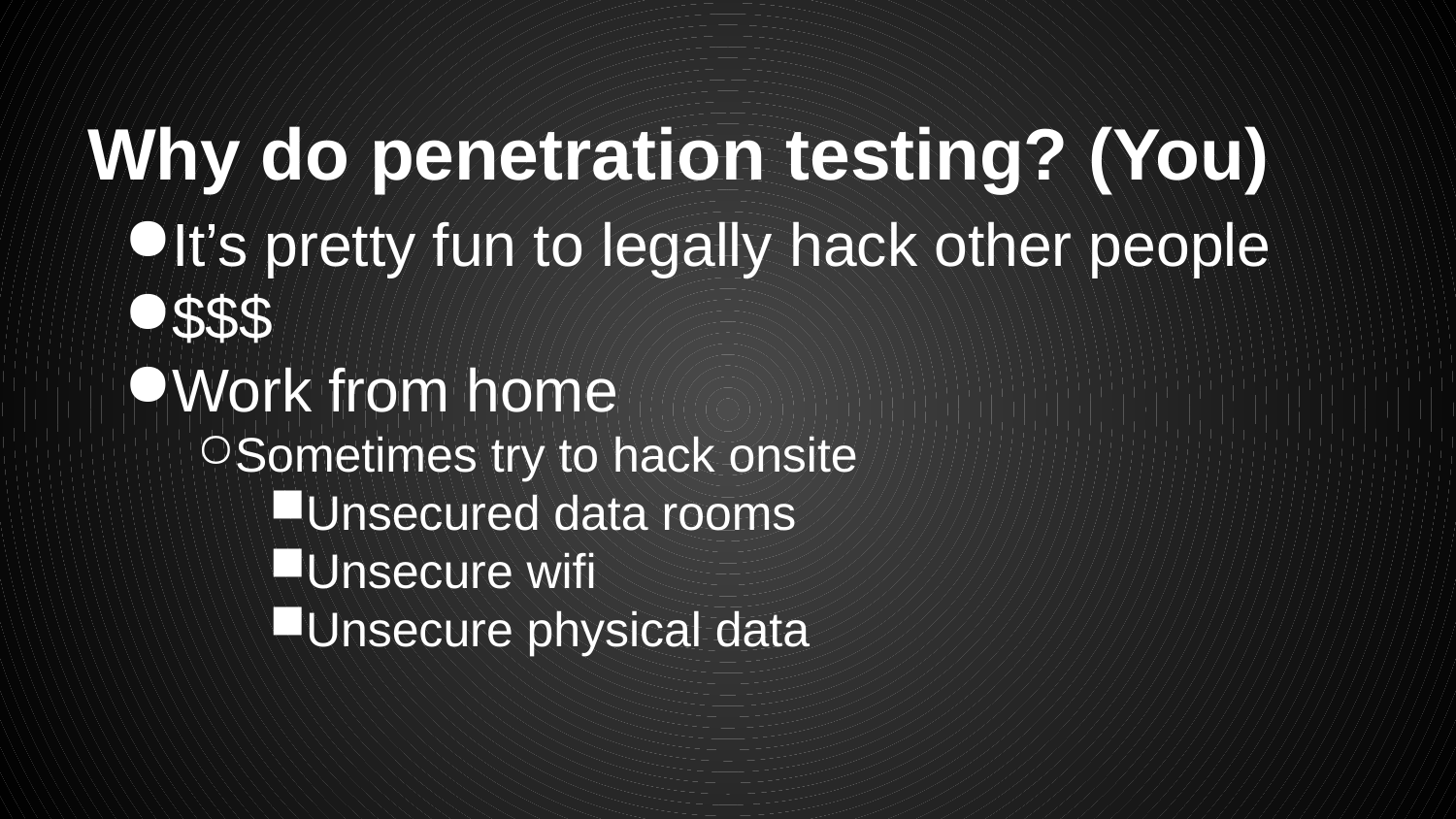

# Why do penetration testing? (You)
It’s pretty fun to legally hack other people
$$$
Work from home
Sometimes try to hack onsite
Unsecured data rooms
Unsecure wifi
Unsecure physical data